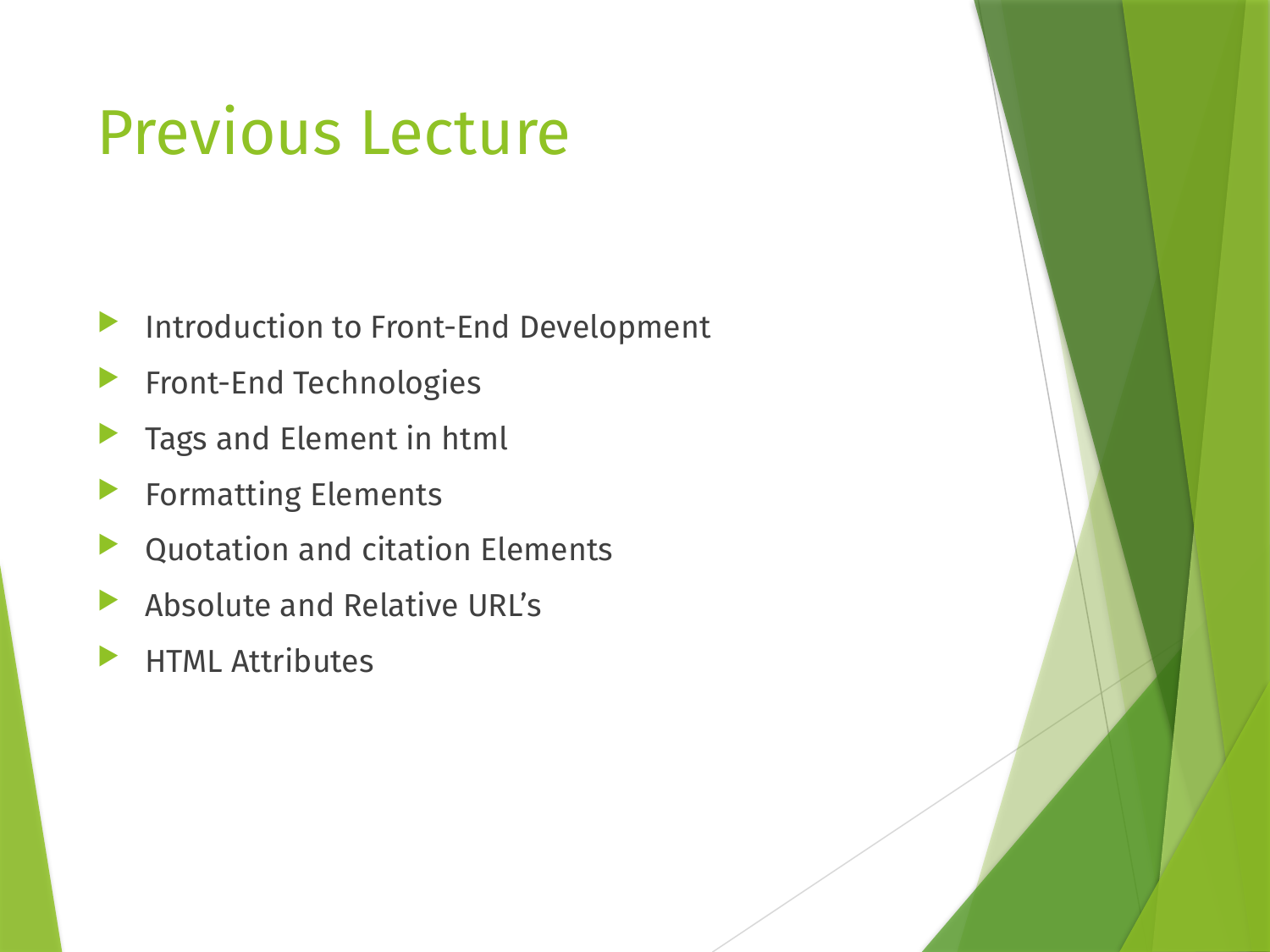

# Previous Lecture
Introduction to Front-End Development
Front-End Technologies
Tags and Element in html
Formatting Elements
Quotation and citation Elements
Absolute and Relative URL’s
HTML Attributes